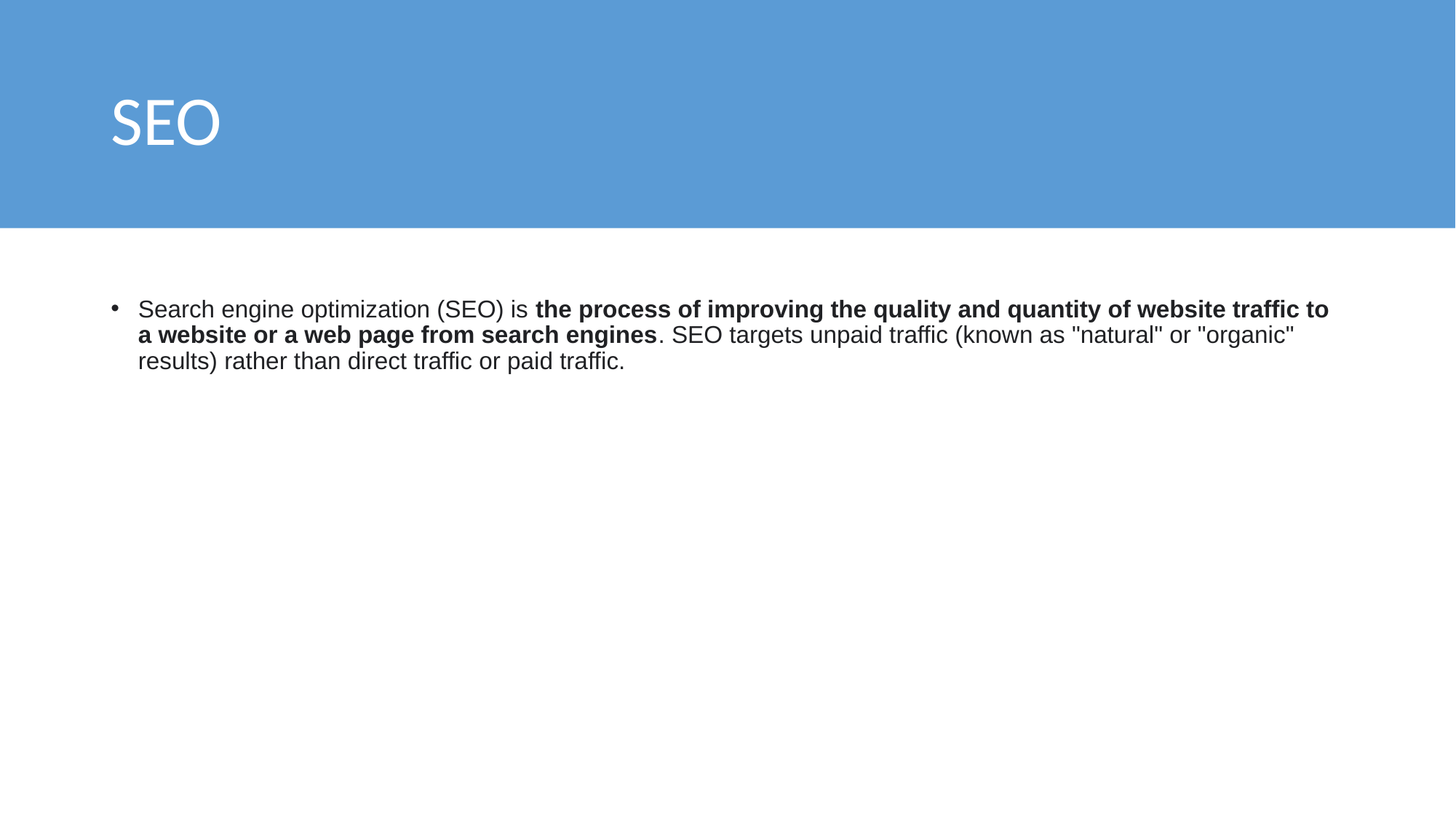

# SEO
Search engine optimization (SEO) is the process of improving the quality and quantity of website traffic to a website or a web page from search engines. SEO targets unpaid traffic (known as "natural" or "organic" results) rather than direct traffic or paid traffic.